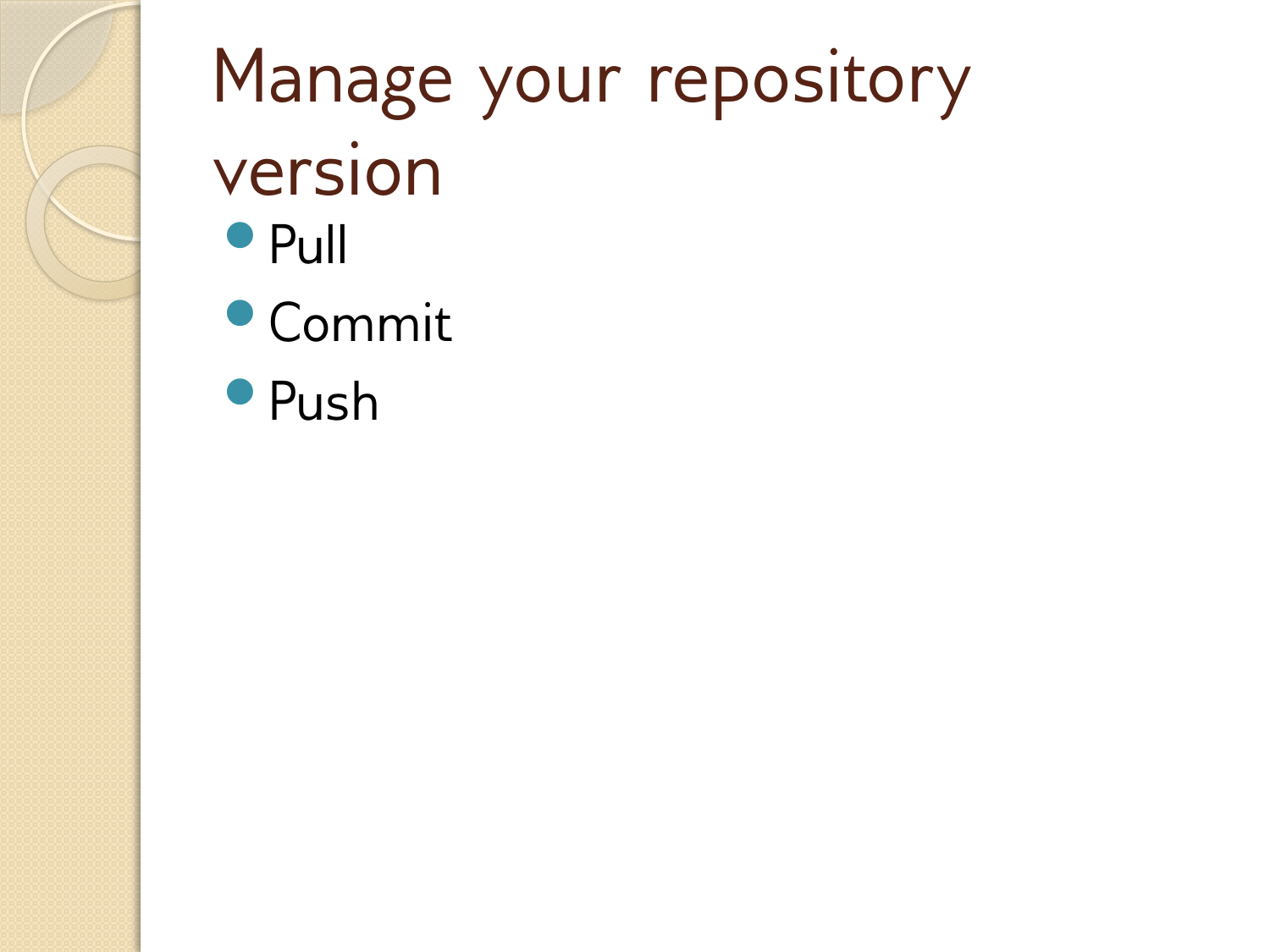

# Manage your repository version
Pull
Commit
Push